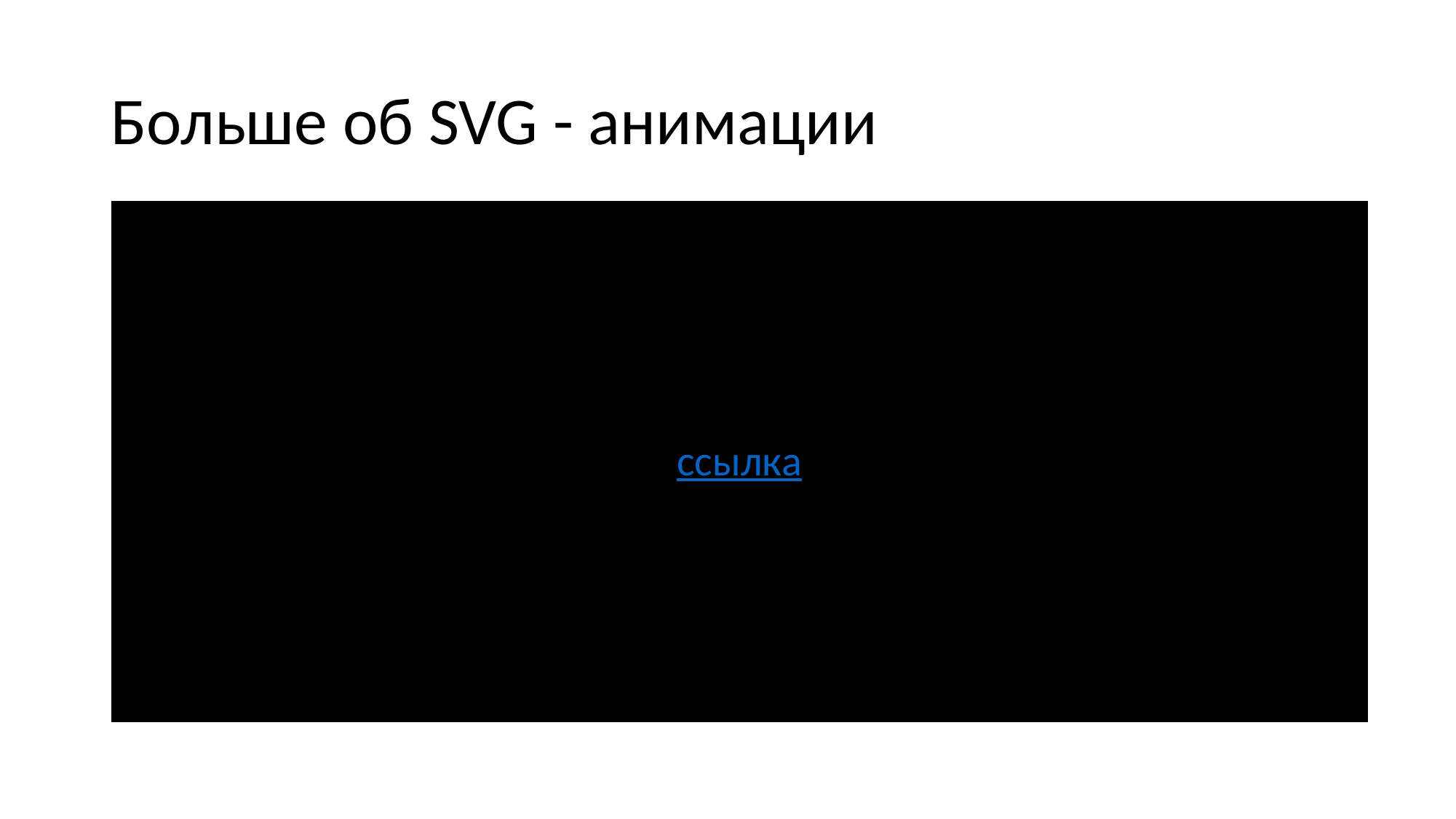

# Больше об SVG - анимации
ссылка